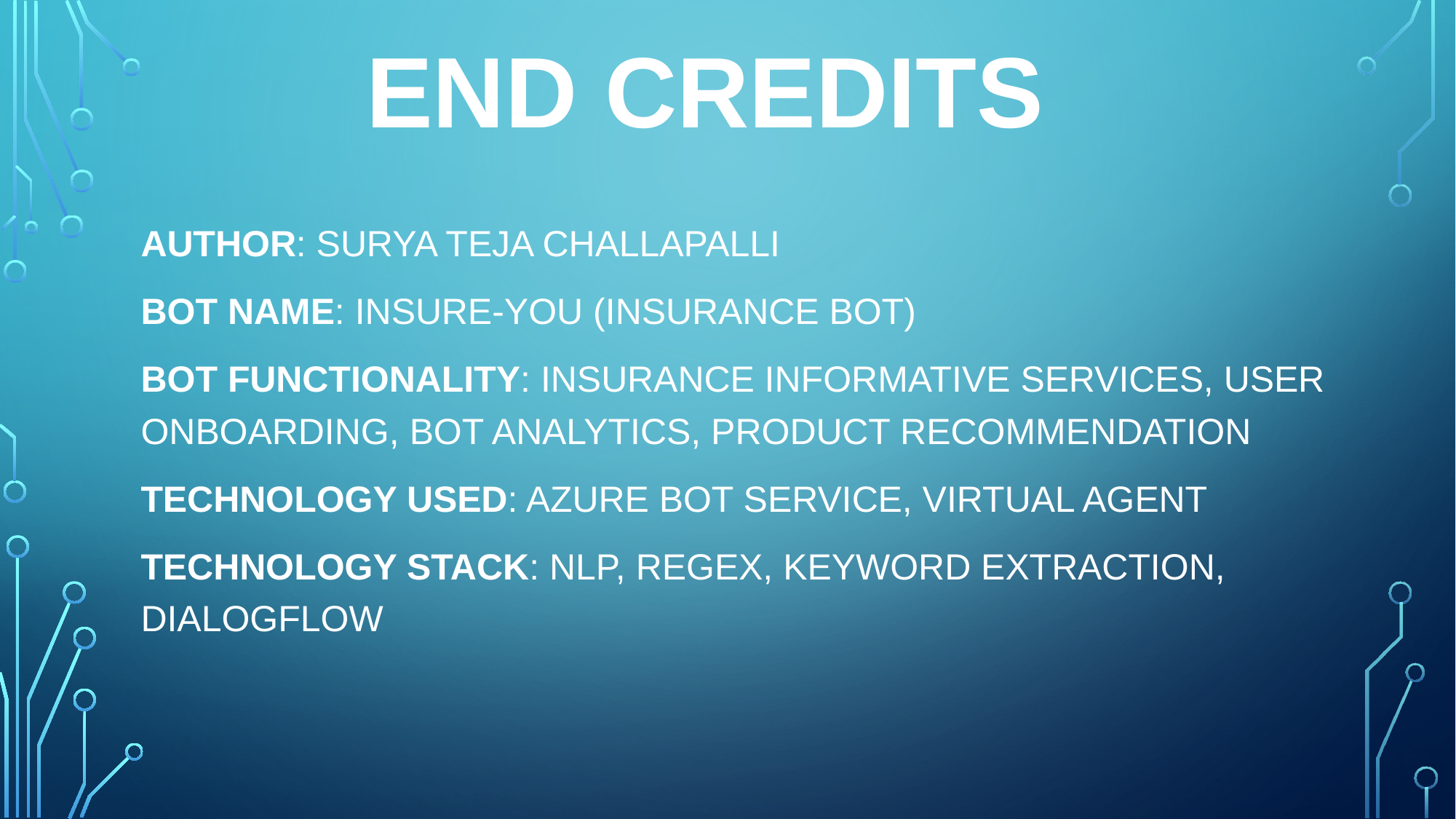

# END CREDITS
AUTHOR: SURYA TEJA CHALLAPALLI
BOT NAME: INSURE-YOU (INSURANCE BOT)
BOT FUNCTIONALITY: INSURANCE INFORMATIVE SERVICES, USER ONBOARDING, BOT ANALYTICS, PRODUCT RECOMMENDATION
TECHNOLOGY USED: AZURE BOT SERVICE, VIRTUAL AGENT
TECHNOLOGY STACK: NLP, REGEX, KEYWORD EXTRACTION, DIALOGFLOW